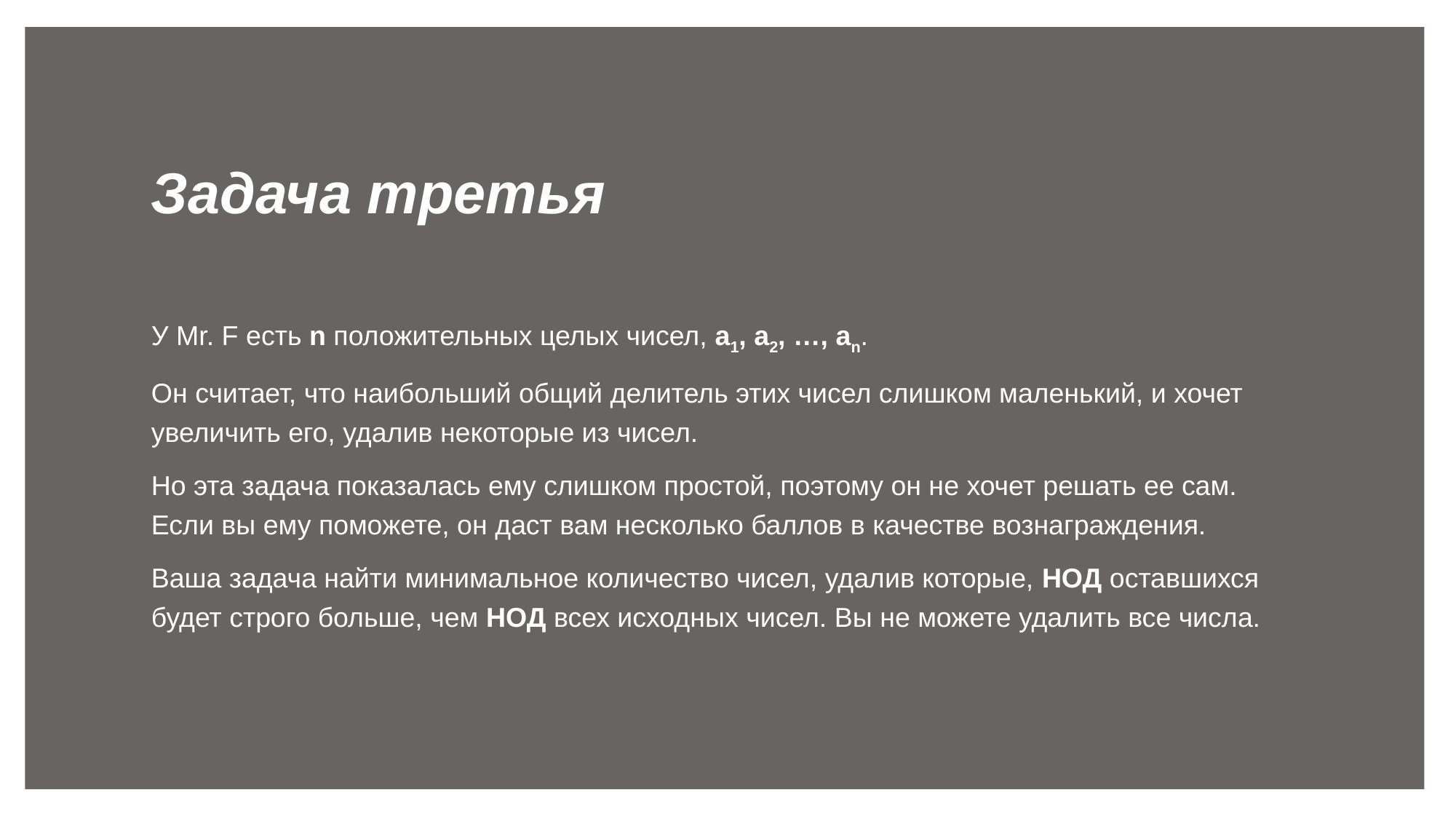

# Задача третья
У Mr. F есть n положительных целых чисел, a1, a2, …, an.
Он считает, что наибольший общий делитель этих чисел слишком маленький, и хочет увеличить его, удалив некоторые из чисел.
Но эта задача показалась ему слишком простой, поэтому он не хочет решать ее сам. Если вы ему поможете, он даст вам несколько баллов в качестве вознаграждения.
Ваша задача найти минимальное количество чисел, удалив которые, НОД оставшихся будет строго больше, чем НОД всех исходных чисел. Вы не можете удалить все числа.